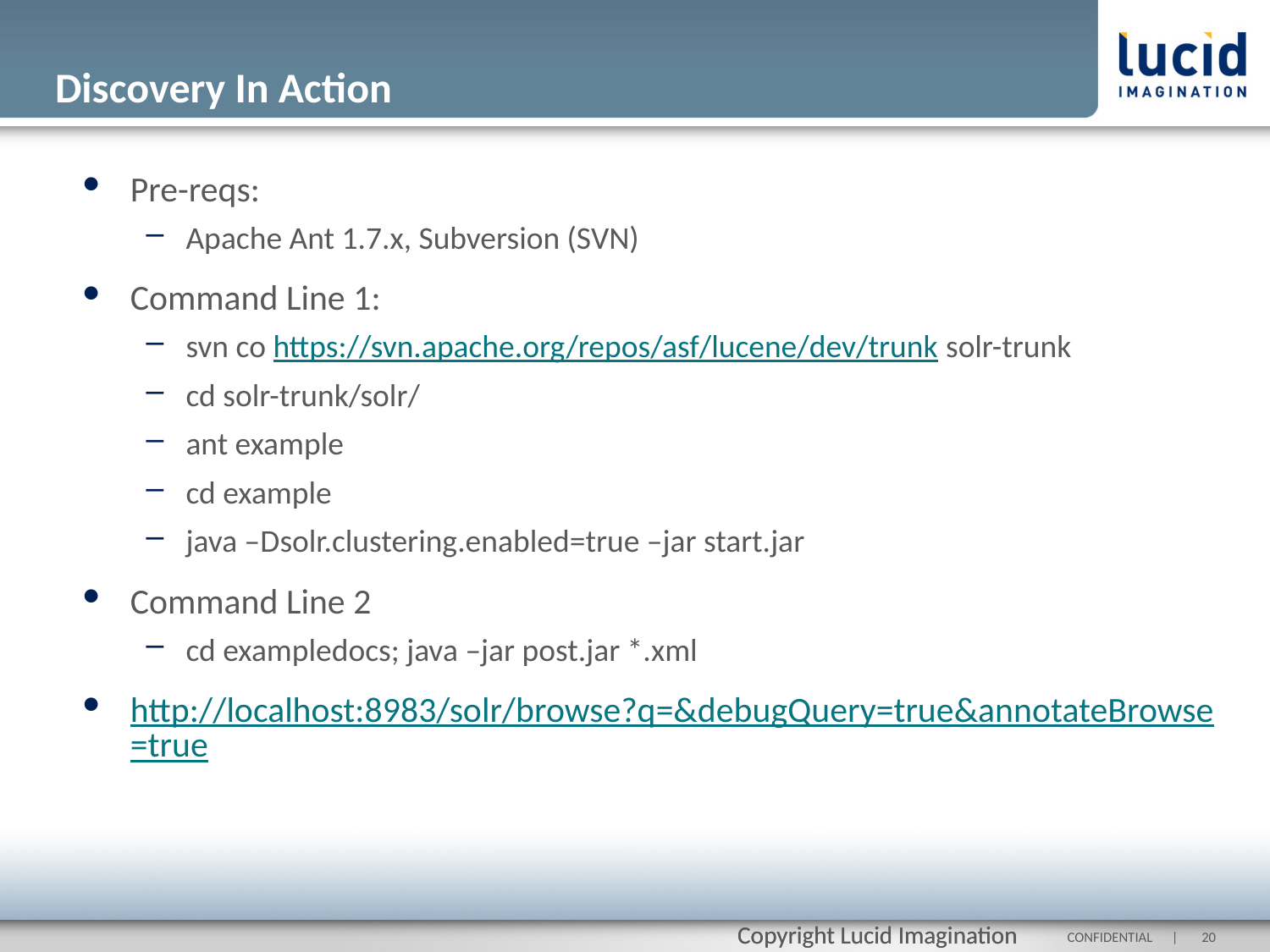

# Discovery In Action
Pre-reqs:
Apache Ant 1.7.x, Subversion (SVN)
Command Line 1:
svn co https://svn.apache.org/repos/asf/lucene/dev/trunk solr-trunk
cd solr-trunk/solr/
ant example
cd example
java –Dsolr.clustering.enabled=true –jar start.jar
Command Line 2
cd exampledocs; java –jar post.jar *.xml
http://localhost:8983/solr/browse?q=&debugQuery=true&annotateBrowse=true